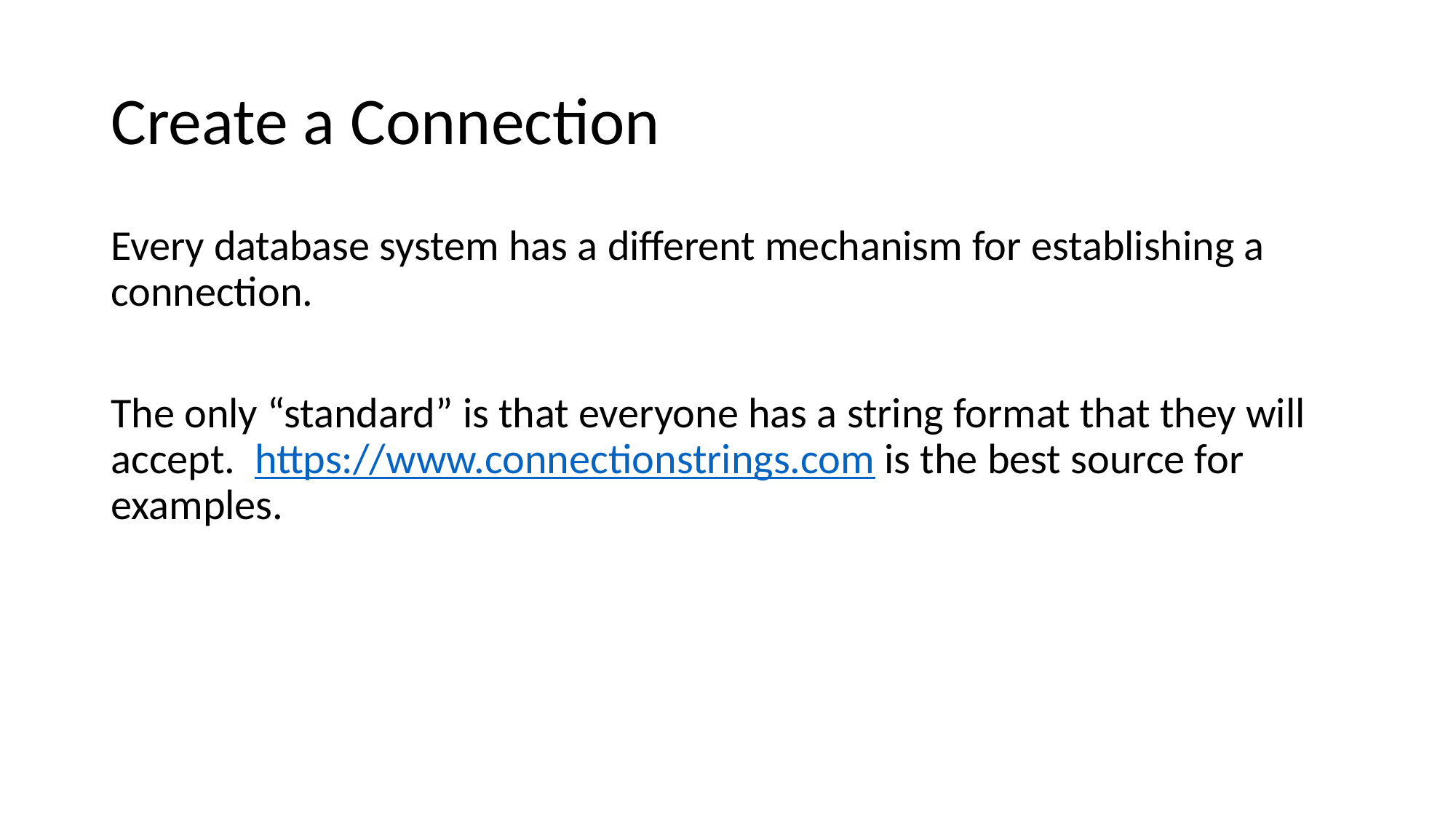

# Create a Connection
Every database system has a different mechanism for establishing a connection.

The only “standard” is that everyone has a string format that they will accept.  https://www.connectionstrings.com is the best source for examples.